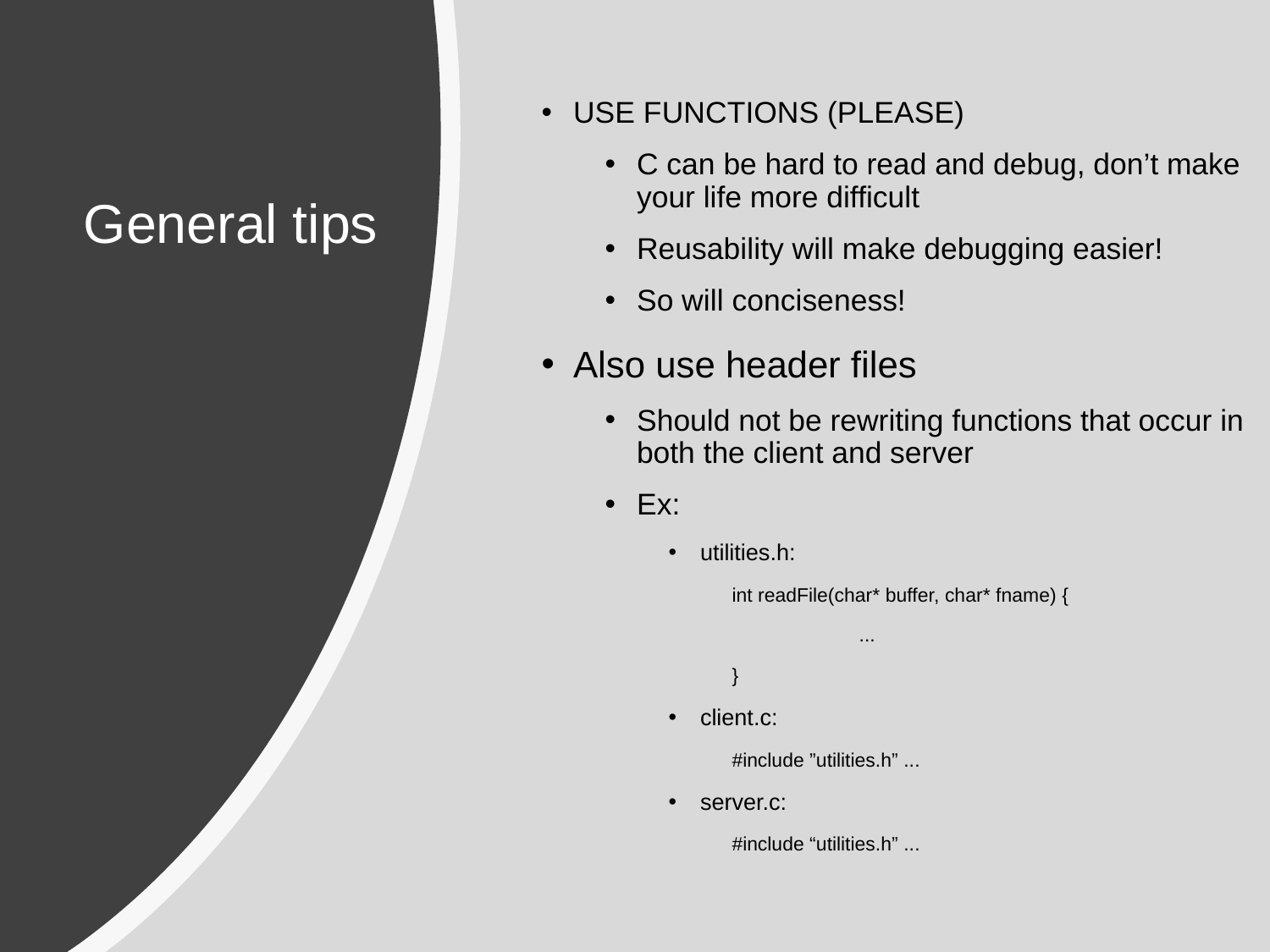

USE FUNCTIONS (PLEASE)
C can be hard to read and debug, don’t make your life more difficult
Reusability will make debugging easier!
So will conciseness!
Also use header files
Should not be rewriting functions that occur in both the client and server
Ex:
utilities.h:
int readFile(char* buffer, char* fname) {
	...
}
client.c:
#include ”utilities.h” ...
server.c:
#include “utilities.h” ...

General tips